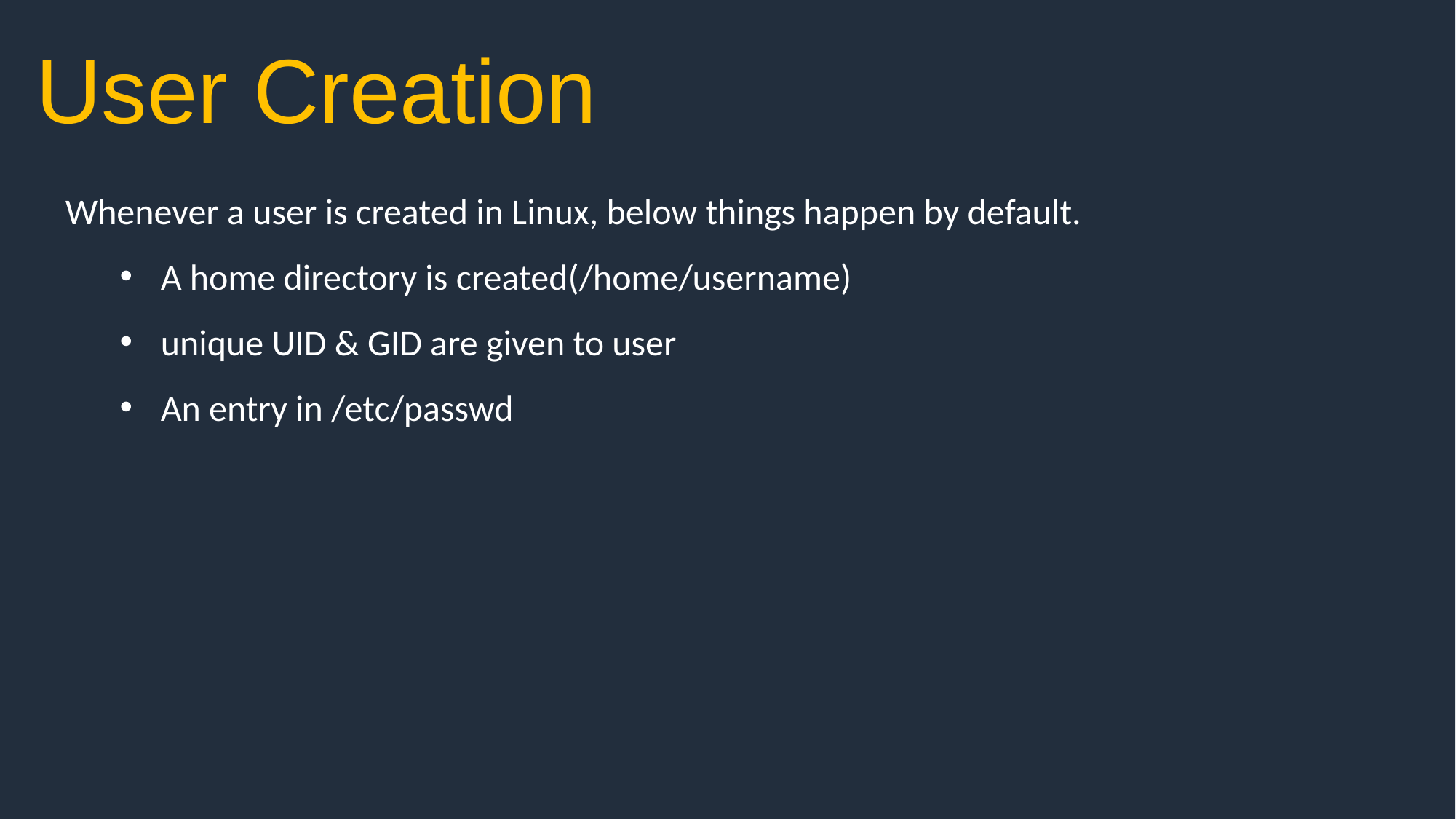

User Creation
Whenever a user is created in Linux, below things happen by default.
A home directory is created(/home/username)
unique UID & GID are given to user
An entry in /etc/passwd